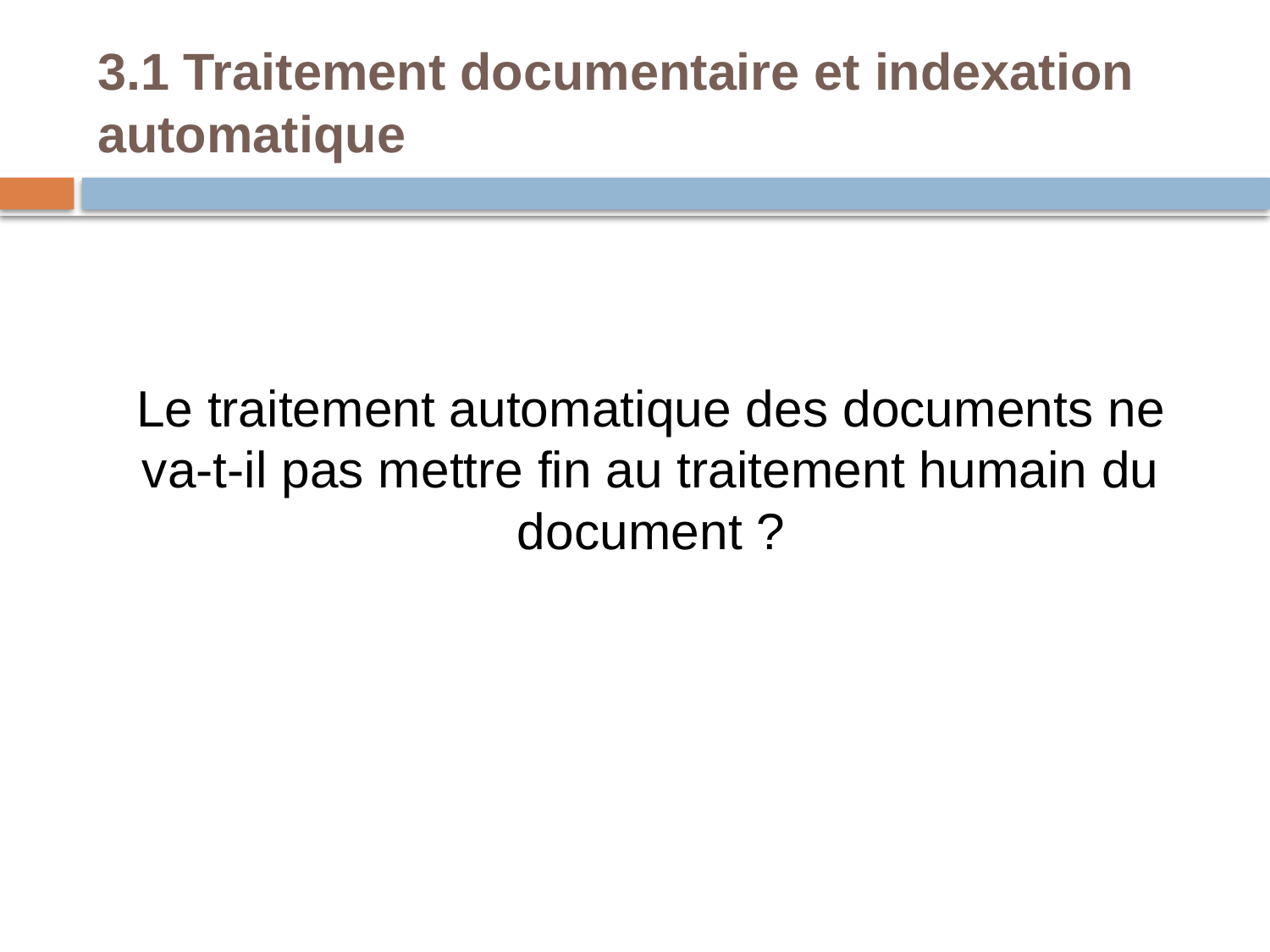

3.1 Traitement documentaire et indexation automatique

Le traitement automatique des documents ne va-t-il pas mettre fin au traitement humain du document ?